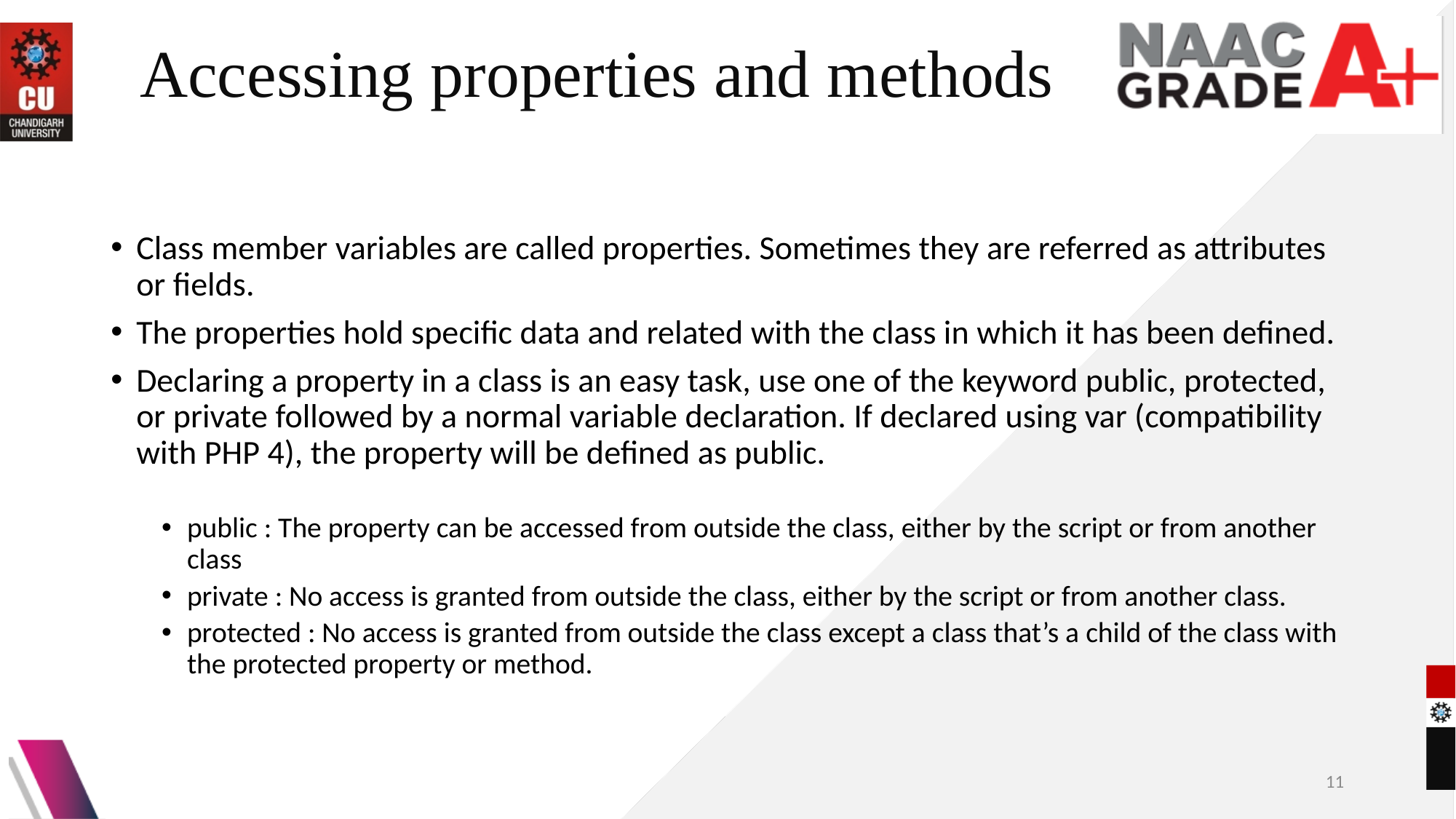

# Accessing properties and methods

Class member variables are called properties. Sometimes they are referred as attributes or fields.
The properties hold specific data and related with the class in which it has been defined.
Declaring a property in a class is an easy task, use one of the keyword public, protected, or private followed by a normal variable declaration. If declared using var (compatibility with PHP 4), the property will be defined as public.
public : The property can be accessed from outside the class, either by the script or from another class
private : No access is granted from outside the class, either by the script or from another class.
protected : No access is granted from outside the class except a class that’s a child of the class with the protected property or method.

11